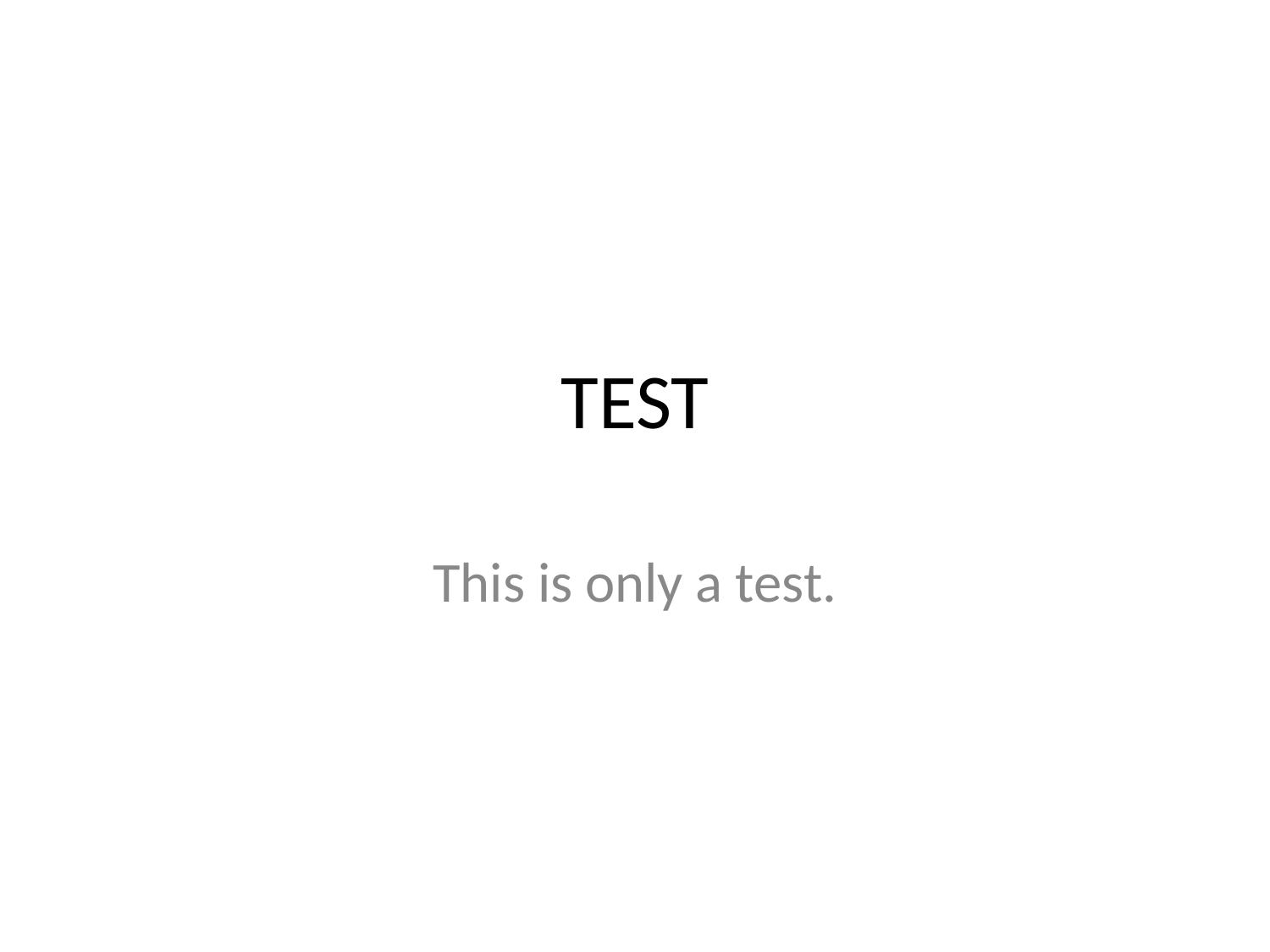

# TEST
This is only a test.